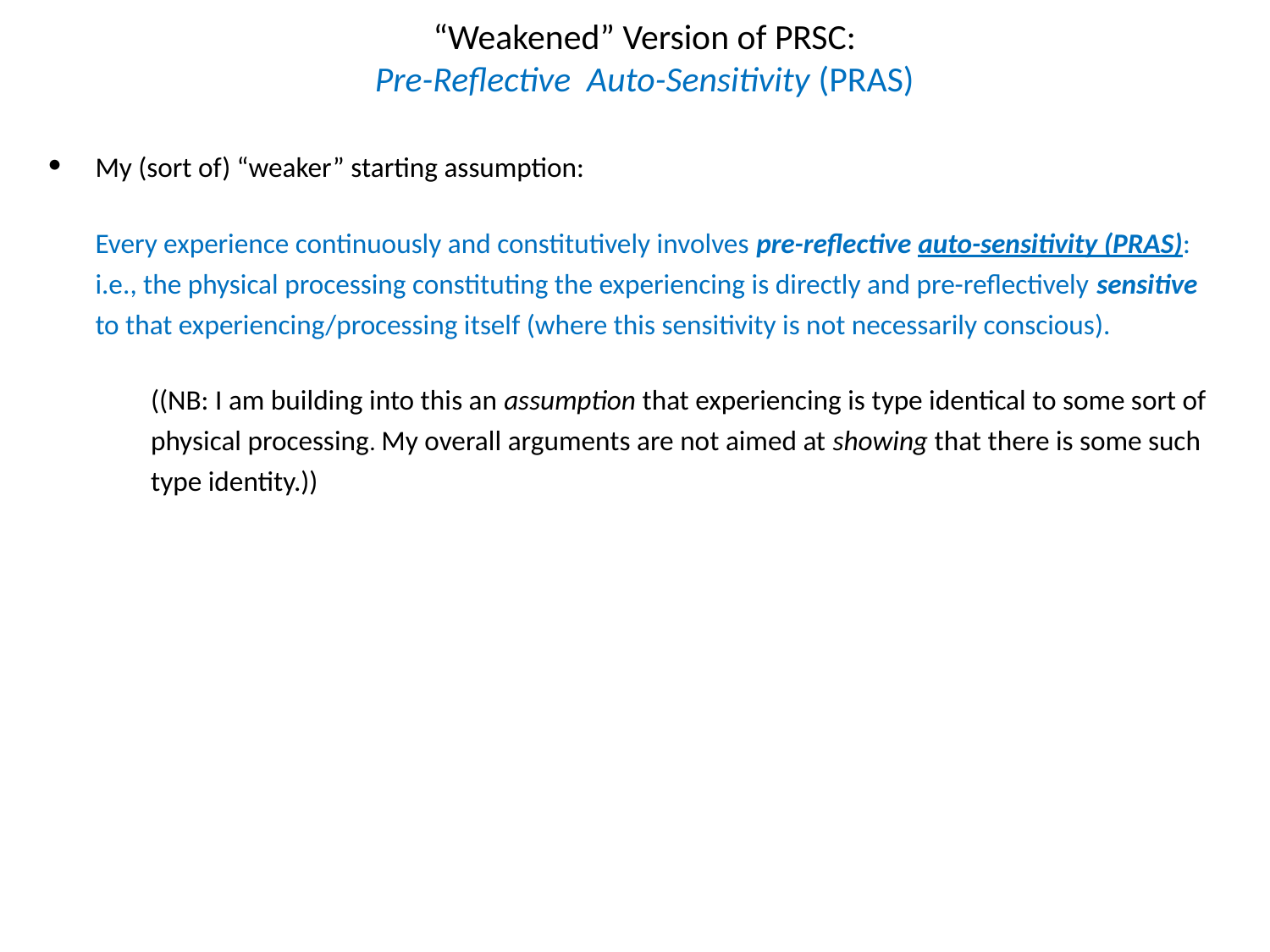

# “Weakened” Version of PRSC: Pre-Reflective  Auto-Sensitivity (PRAS)
My (sort of) “weaker” starting assumption:
Every experience continuously and constitutively involves pre-reflective auto-sensitivity (PRAS): i.e., the physical processing constituting the experiencing is directly and pre-reflectively sensitive to that experiencing/processing itself (where this sensitivity is not necessarily conscious).
((NB: I am building into this an assumption that experiencing is type identical to some sort of physical processing. My overall arguments are not aimed at showing that there is some such type identity.))